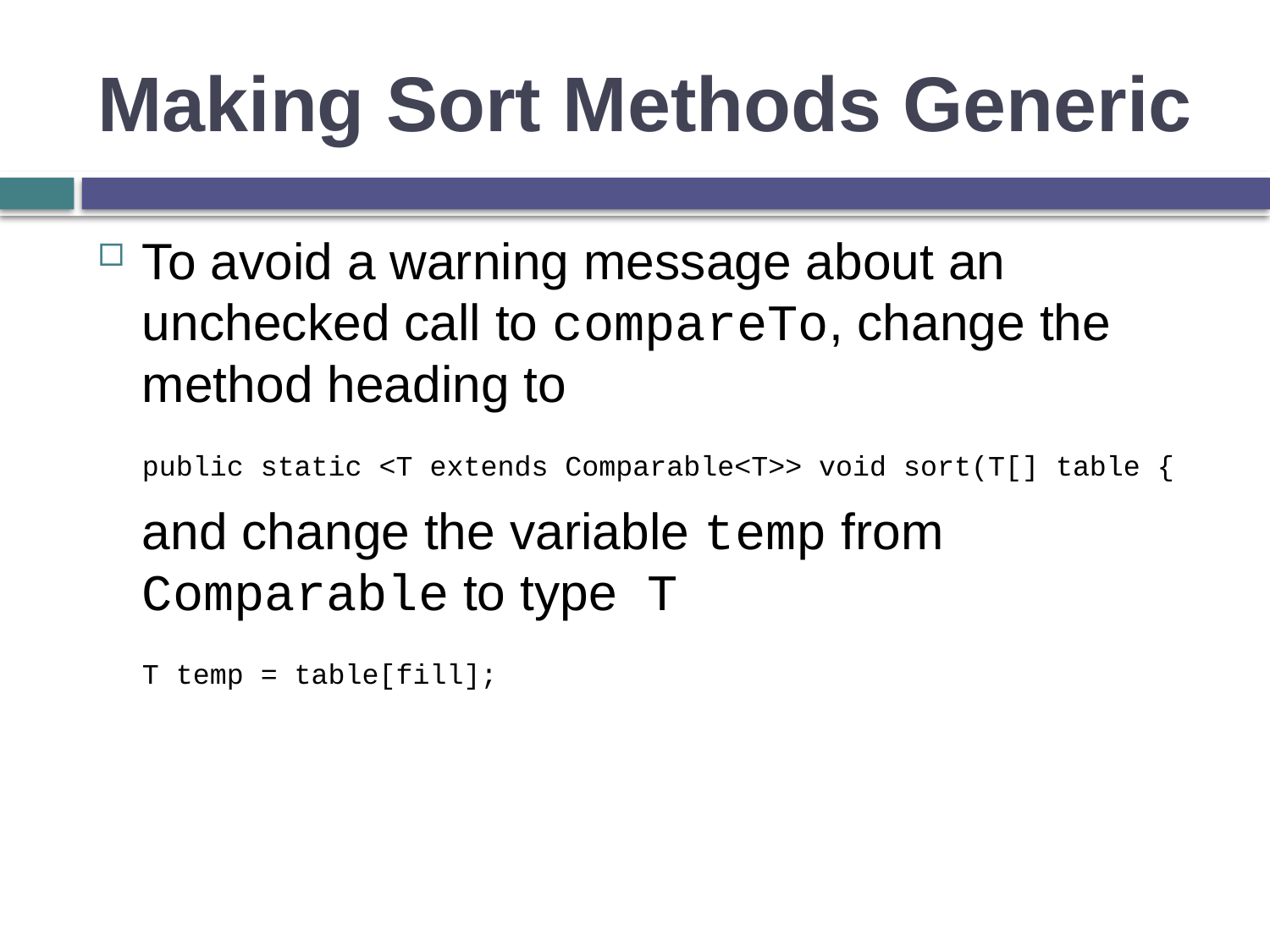

# Making Sort Methods Generic
To avoid a warning message about an unchecked call to compareTo, change the method heading to
	public static <T extends Comparable<T>> void sort(T[] table {
	and change the variable temp from Comparable to type T
	T temp = table[fill];